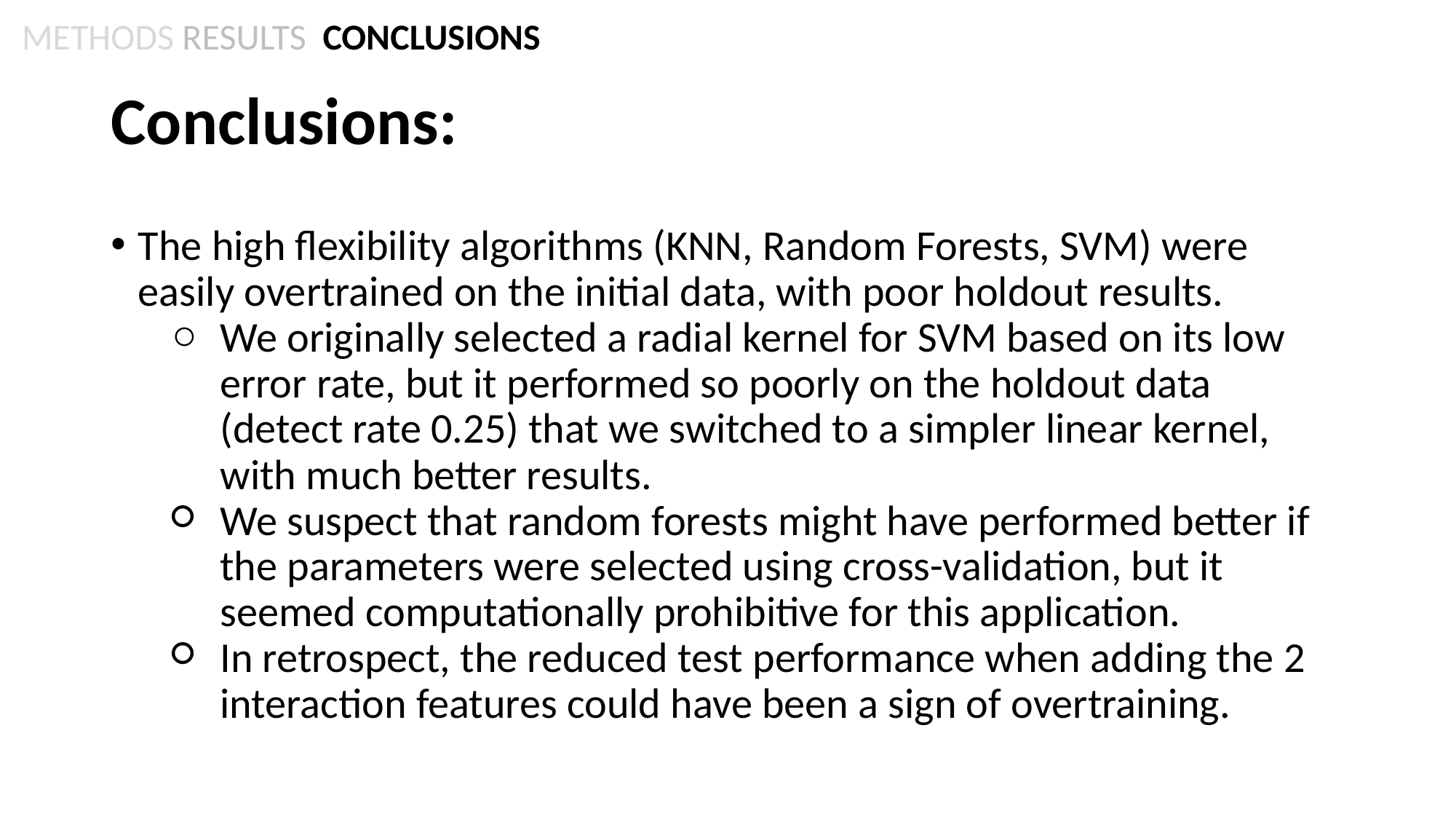

METHODS RESULTS  CONCLUSIONS
Conclusions:
The high flexibility algorithms (KNN, Random Forests, SVM) were easily overtrained on the initial data, with poor holdout results.
We originally selected a radial kernel for SVM based on its low error rate, but it performed so poorly on the holdout data (detect rate 0.25) that we switched to a simpler linear kernel, with much better results.
We suspect that random forests might have performed better if the parameters were selected using cross-validation, but it seemed computationally prohibitive for this application.
In retrospect, the reduced test performance when adding the 2 interaction features could have been a sign of overtraining.